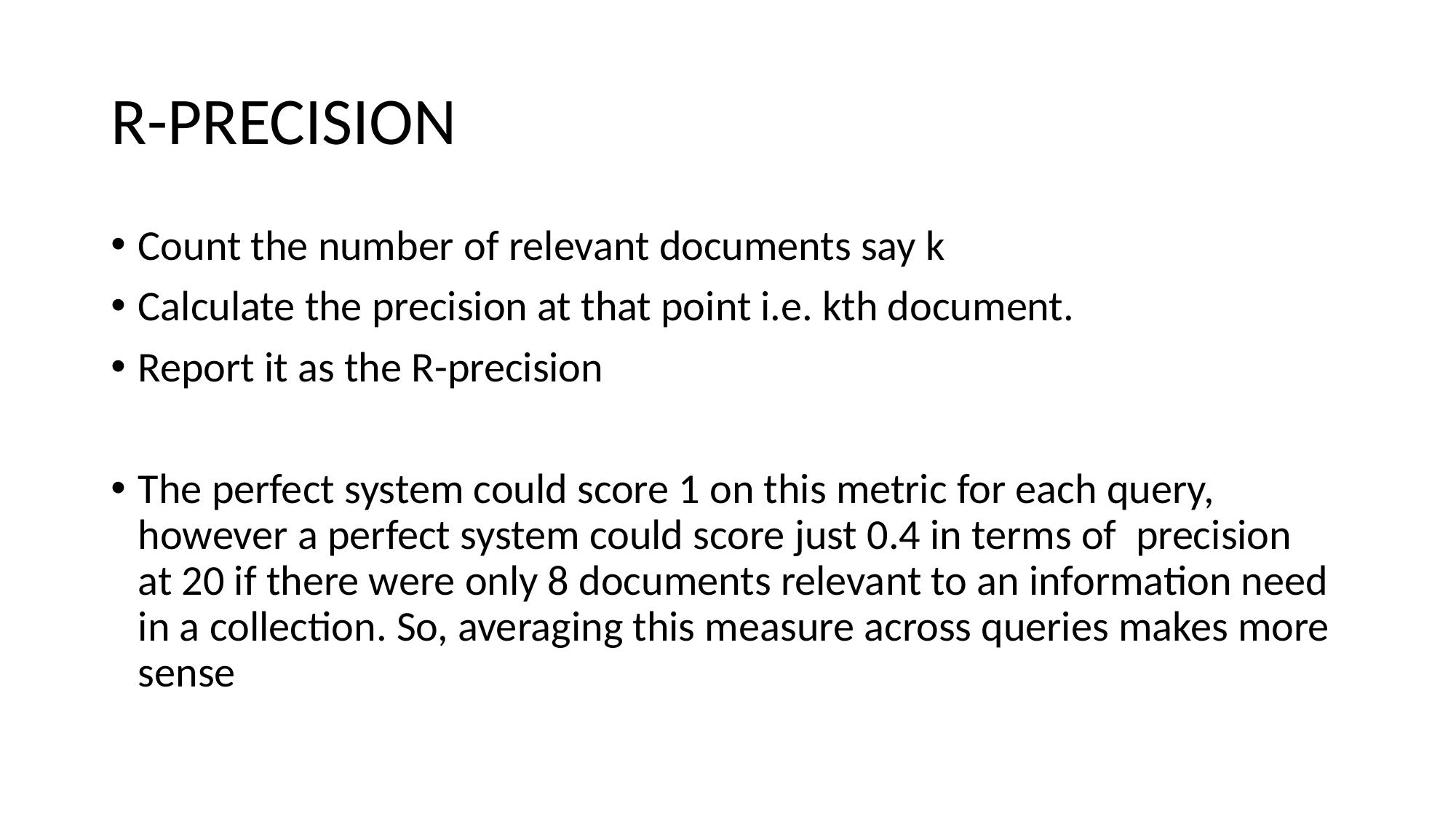

# R-PRECISION
Count the number of relevant documents say k
Calculate the precision at that point i.e. kth document.
Report it as the R-precision

The perfect system could score 1 on this metric for each query, however a perfect system could score just 0.4 in terms of  precision  at 20 if there were only 8 documents relevant to an information need in a collection. So, averaging this measure across queries makes more sense